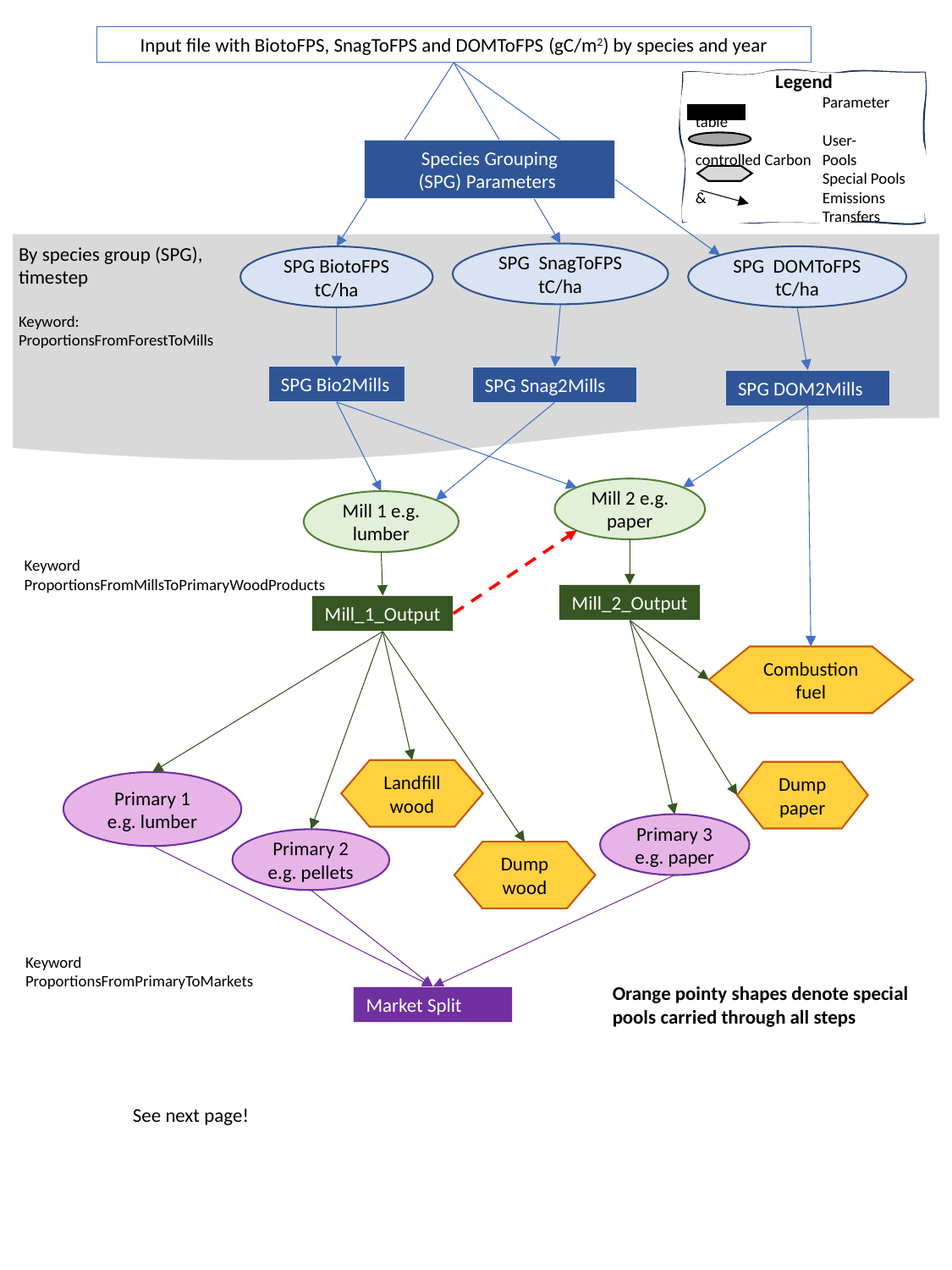

Input file with BiotoFPS, SnagToFPS and DOMToFPS (gC/m2) by species and year
Legend
	Parameter table
	User-controlled Carbon 	Pools
	Special Pools & 	Emissions
	Transfers

Species Grouping (SPG) Parameters
By species group (SPG), timestep

Keyword:
ProportionsFromForestToMills

SPG  SnagToFPS tC/ha
SPG  DOMToFPS tC/ha
SPG BiotoFPS tC/ha
SPG Bio2Mills
SPG Snag2Mills
SPG DOM2Mills
Mill 2 e.g. paper
Mill 1 e.g. lumber
Keyword
ProportionsFromMillsToPrimaryWoodProducts
Mill_2_Output
Mill_1_Output
Combustion fuel
Landfill wood
Dump paper
Primary 1 e.g. lumber
Primary 3 e.g. paper
Primary 2 e.g. pellets
Dump wood
Keyword
ProportionsFromPrimaryToMarkets
Orange pointy shapes denote special pools carried through all steps
Market Split
See next page!